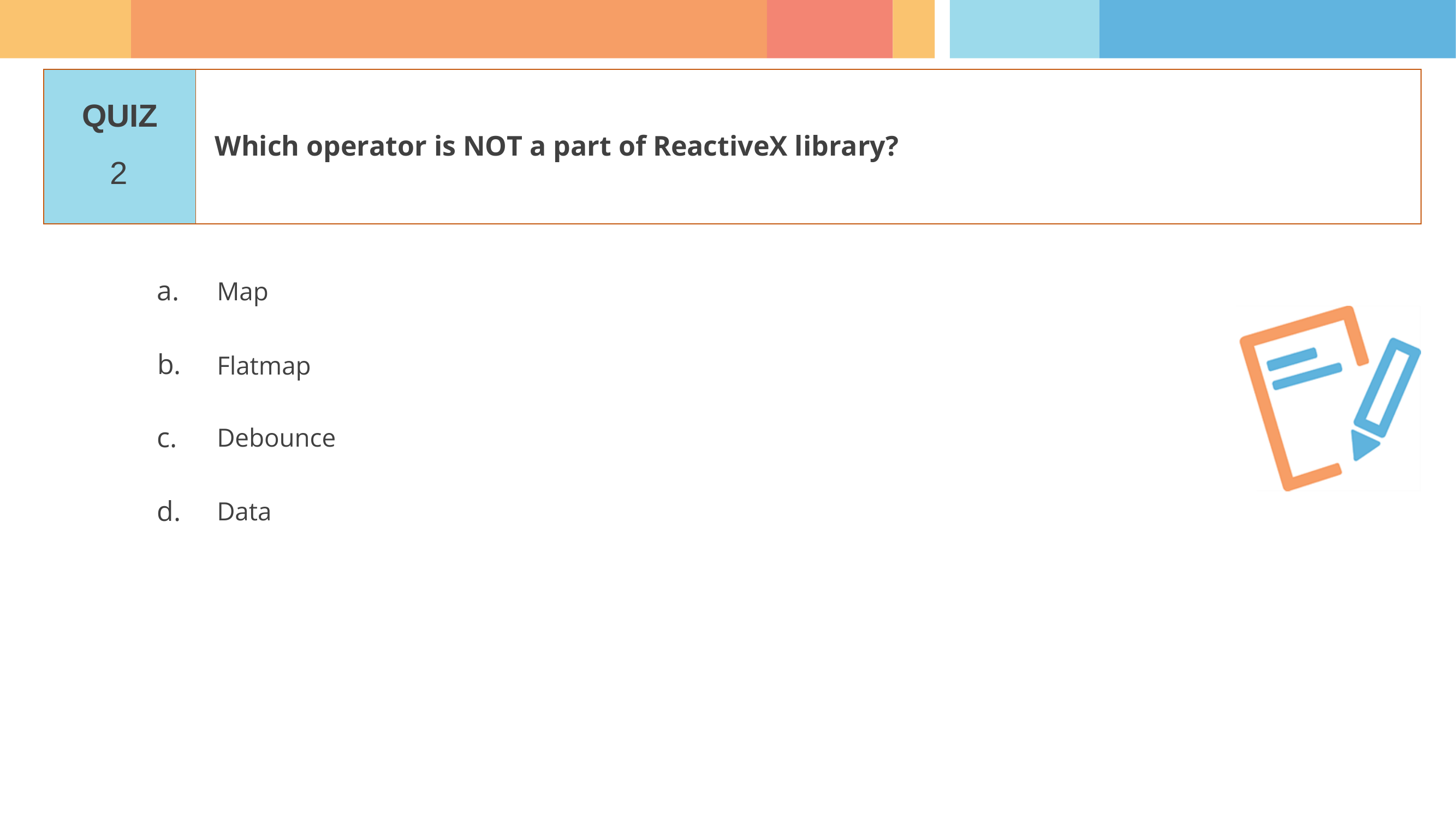

Which operator is NOT a part of ReactiveX library?
2
Map
Flatmap
Debounce
Data